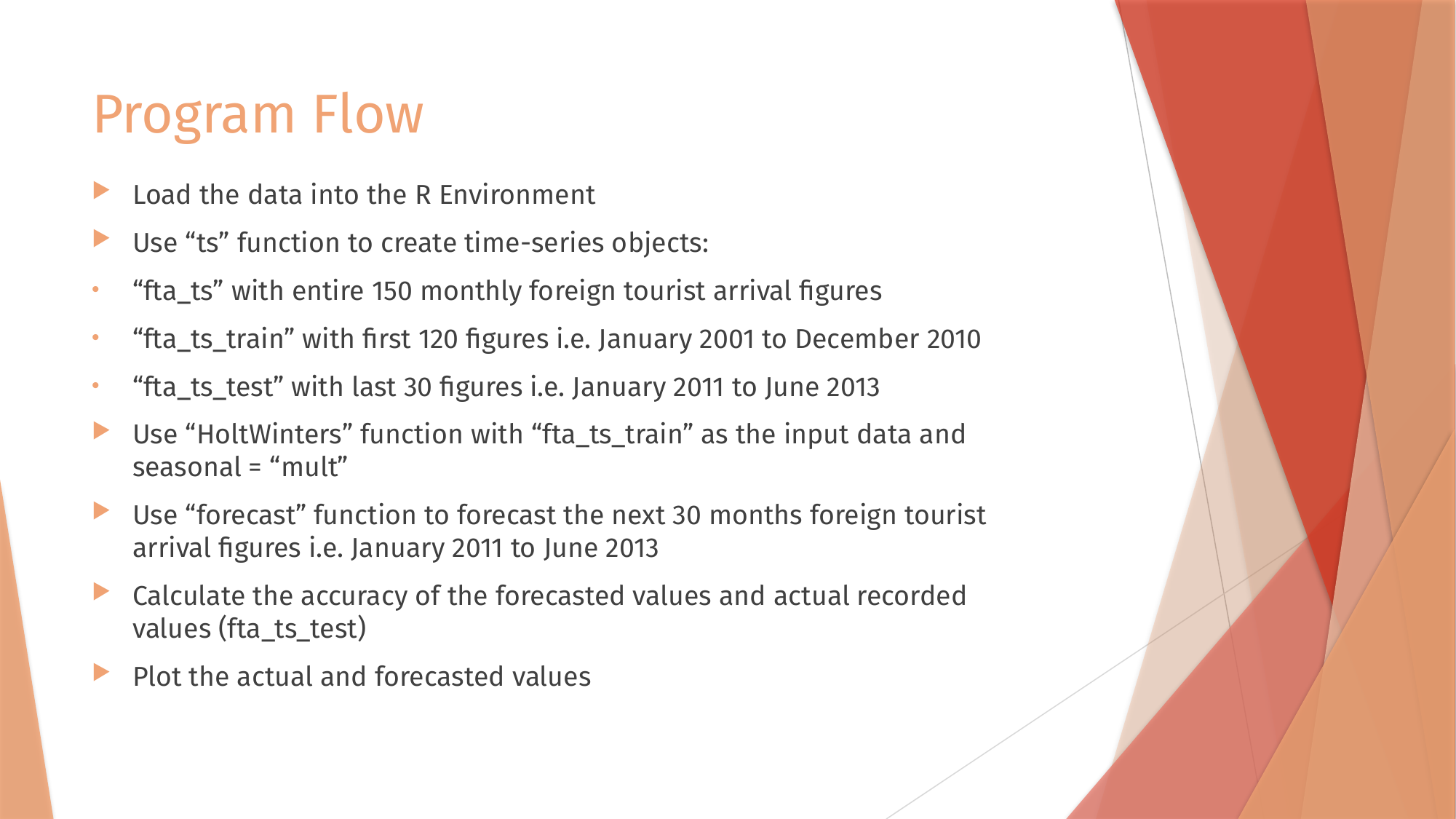

# Program Flow
Load the data into the R Environment
Use “ts” function to create time-series objects:
“fta_ts” with entire 150 monthly foreign tourist arrival figures
“fta_ts_train” with first 120 figures i.e. January 2001 to December 2010
“fta_ts_test” with last 30 figures i.e. January 2011 to June 2013
Use “HoltWinters” function with “fta_ts_train” as the input data and seasonal = “mult”
Use “forecast” function to forecast the next 30 months foreign tourist arrival figures i.e. January 2011 to June 2013
Calculate the accuracy of the forecasted values and actual recorded values (fta_ts_test)
Plot the actual and forecasted values